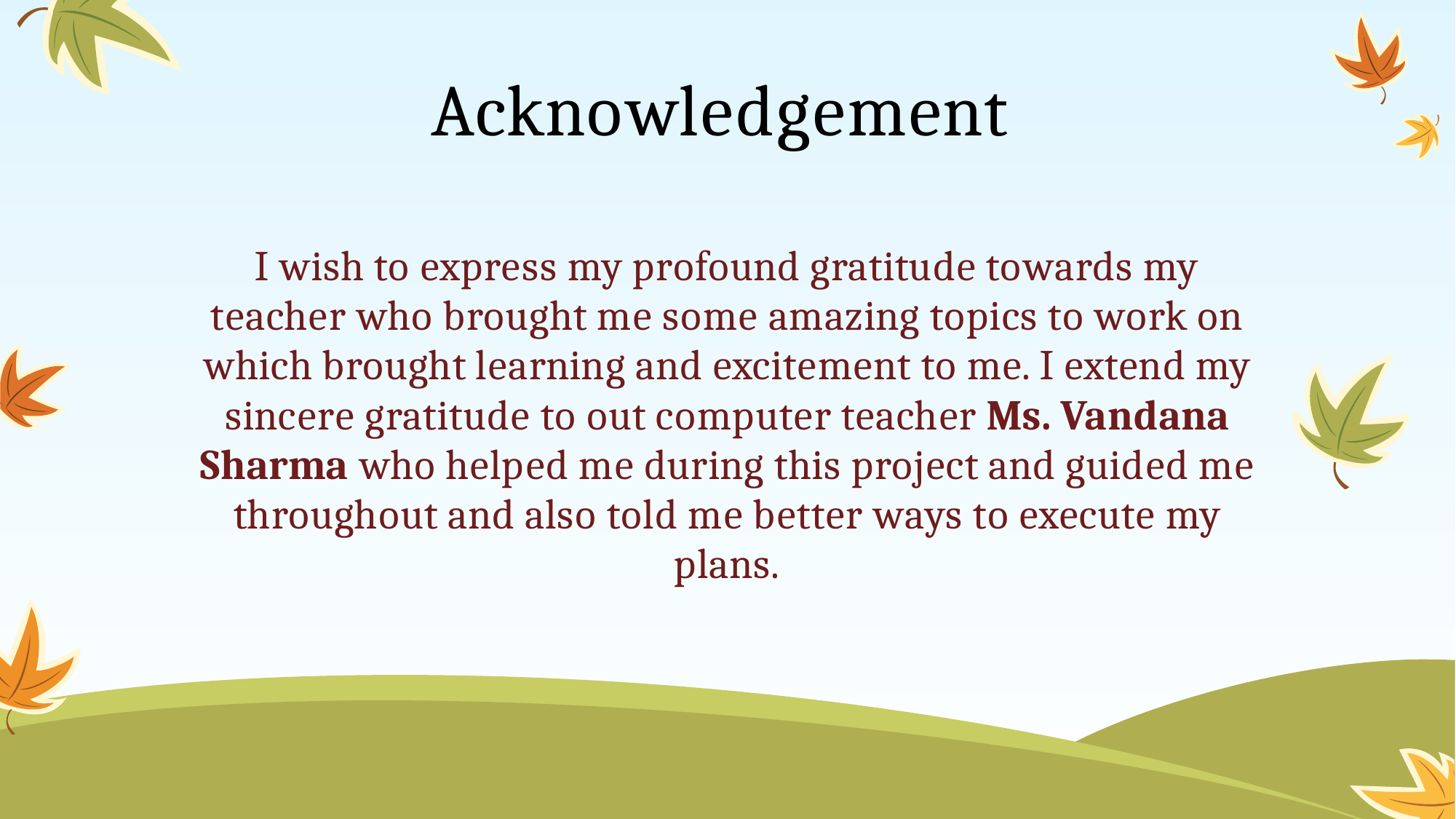

# Acknowledgement
I wish to express my profound gratitude towards my teacher who brought me some amazing topics to work on which brought learning and excitement to me. I extend my sincere gratitude to out computer teacher Ms. Vandana Sharma who helped me during this project and guided me throughout and also told me better ways to execute my plans.